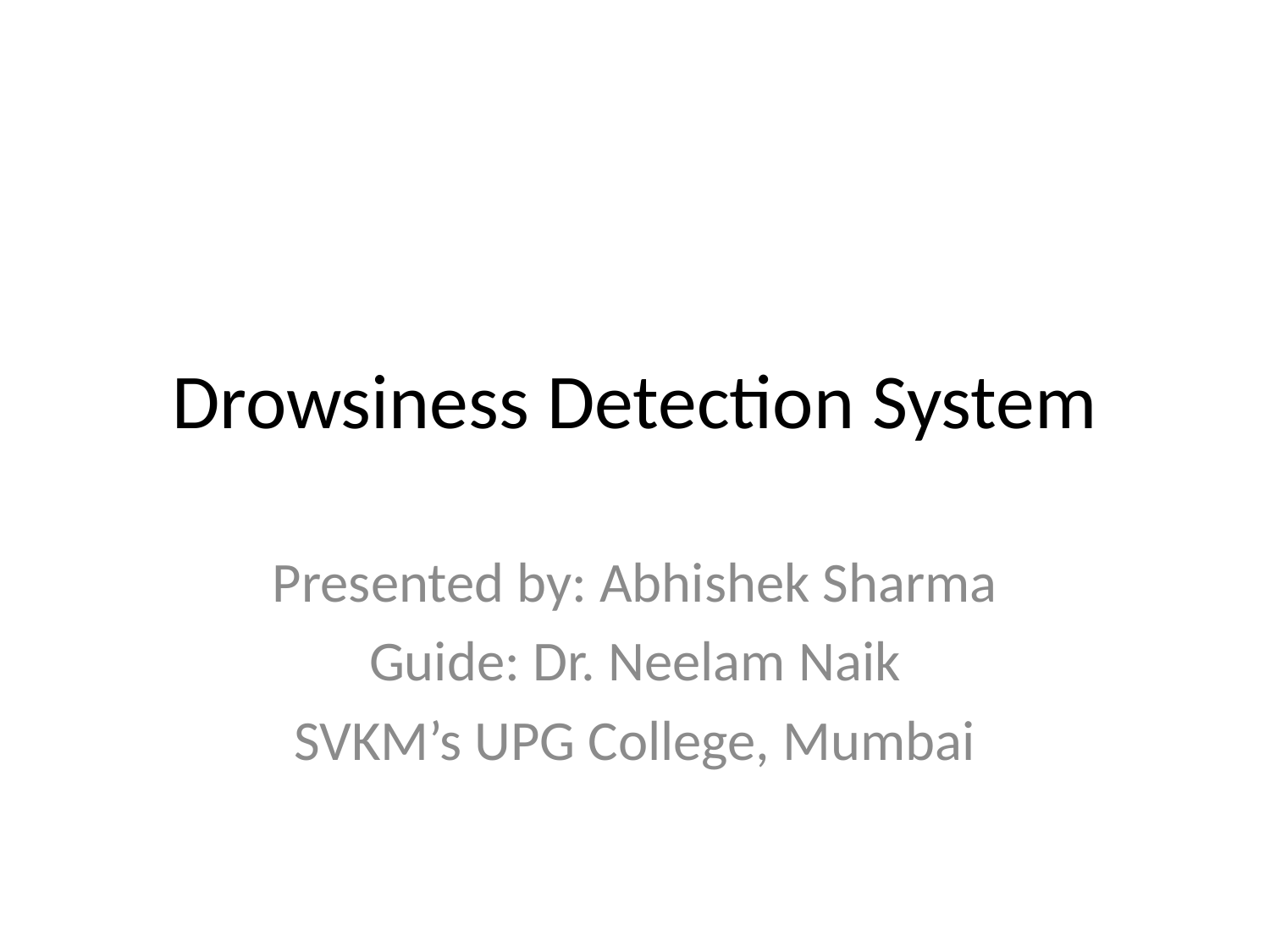

# Drowsiness Detection System
Presented by: Abhishek Sharma
Guide: Dr. Neelam Naik
SVKM’s UPG College, Mumbai